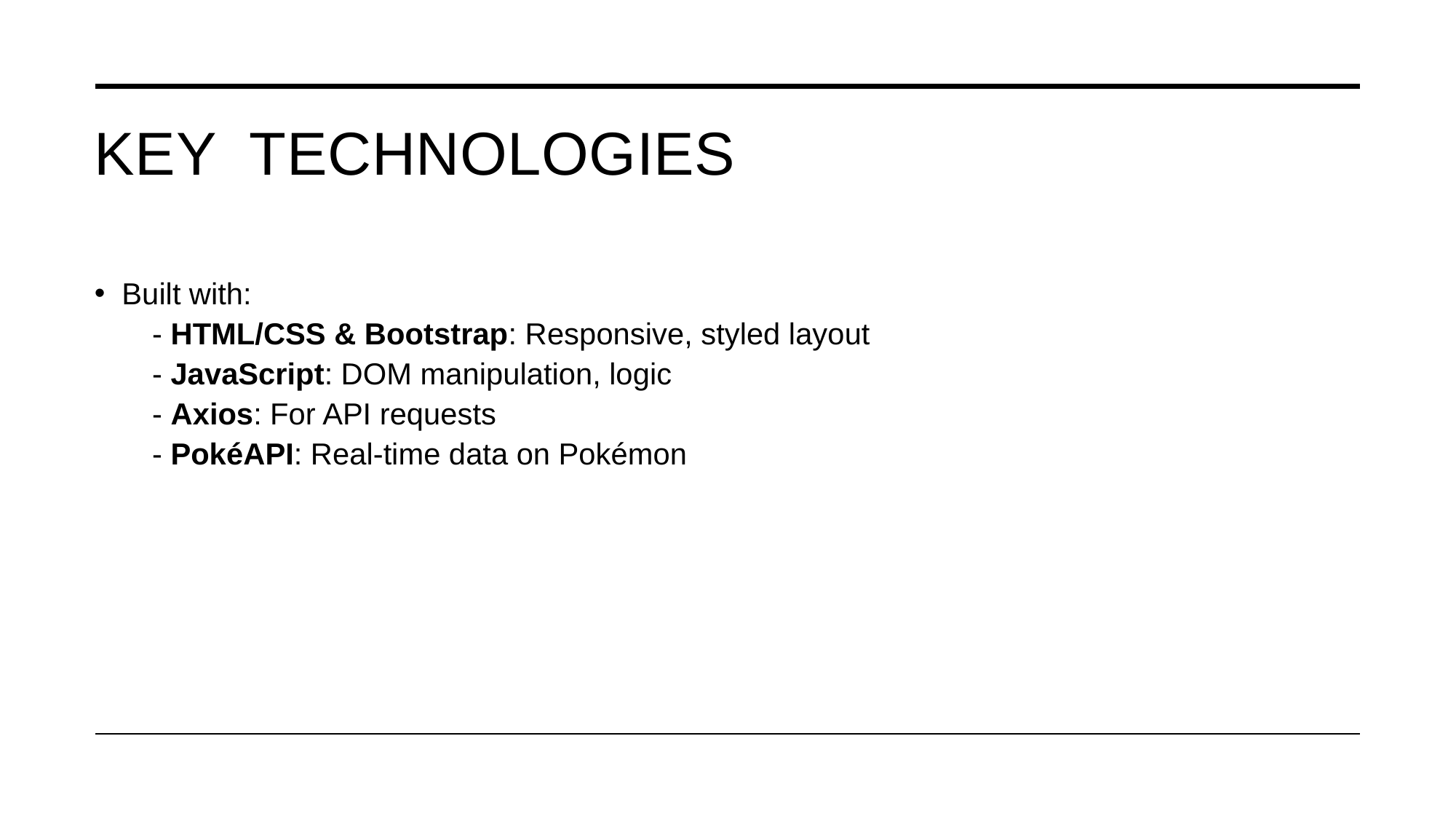

# Key  technologies
Built with:
 - HTML/CSS & Bootstrap: Responsive, styled layout
 - JavaScript: DOM manipulation, logic
 - Axios: For API requests
 - PokéAPI: Real-time data on Pokémon